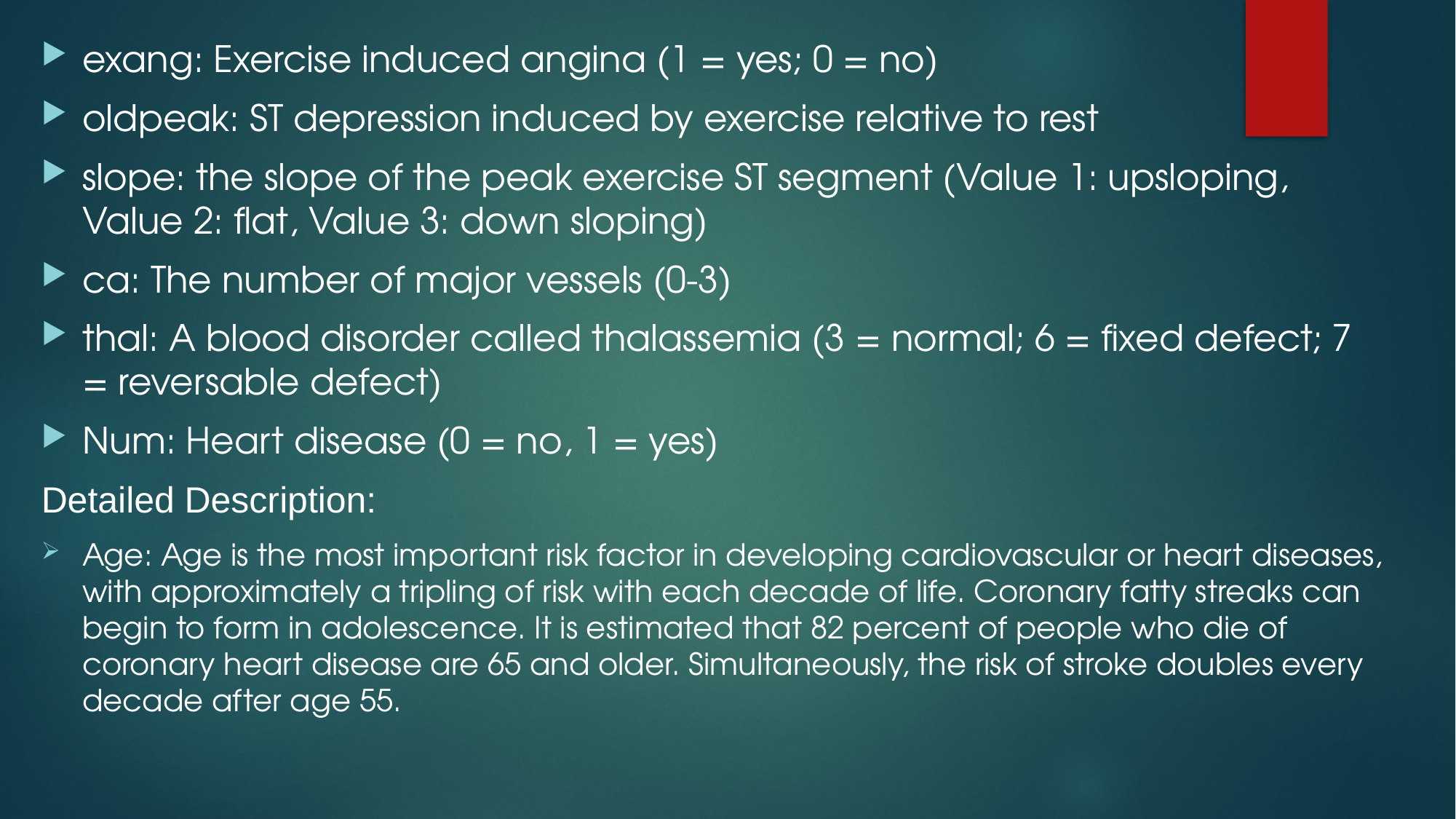

exang: Exercise induced angina (1 = yes; 0 = no)
oldpeak: ST depression induced by exercise relative to rest
slope: the slope of the peak exercise ST segment (Value 1: upsloping, Value 2: flat, Value 3: down sloping)
ca: The number of major vessels (0-3)
thal: A blood disorder called thalassemia (3 = normal; 6 = fixed defect; 7 = reversable defect)
Num: Heart disease (0 = no, 1 = yes)
Detailed Description:
Age: Age is the most important risk factor in developing cardiovascular or heart diseases, with approximately a tripling of risk with each decade of life. Coronary fatty streaks can begin to form in adolescence. It is estimated that 82 percent of people who die of coronary heart disease are 65 and older. Simultaneously, the risk of stroke doubles every decade after age 55.